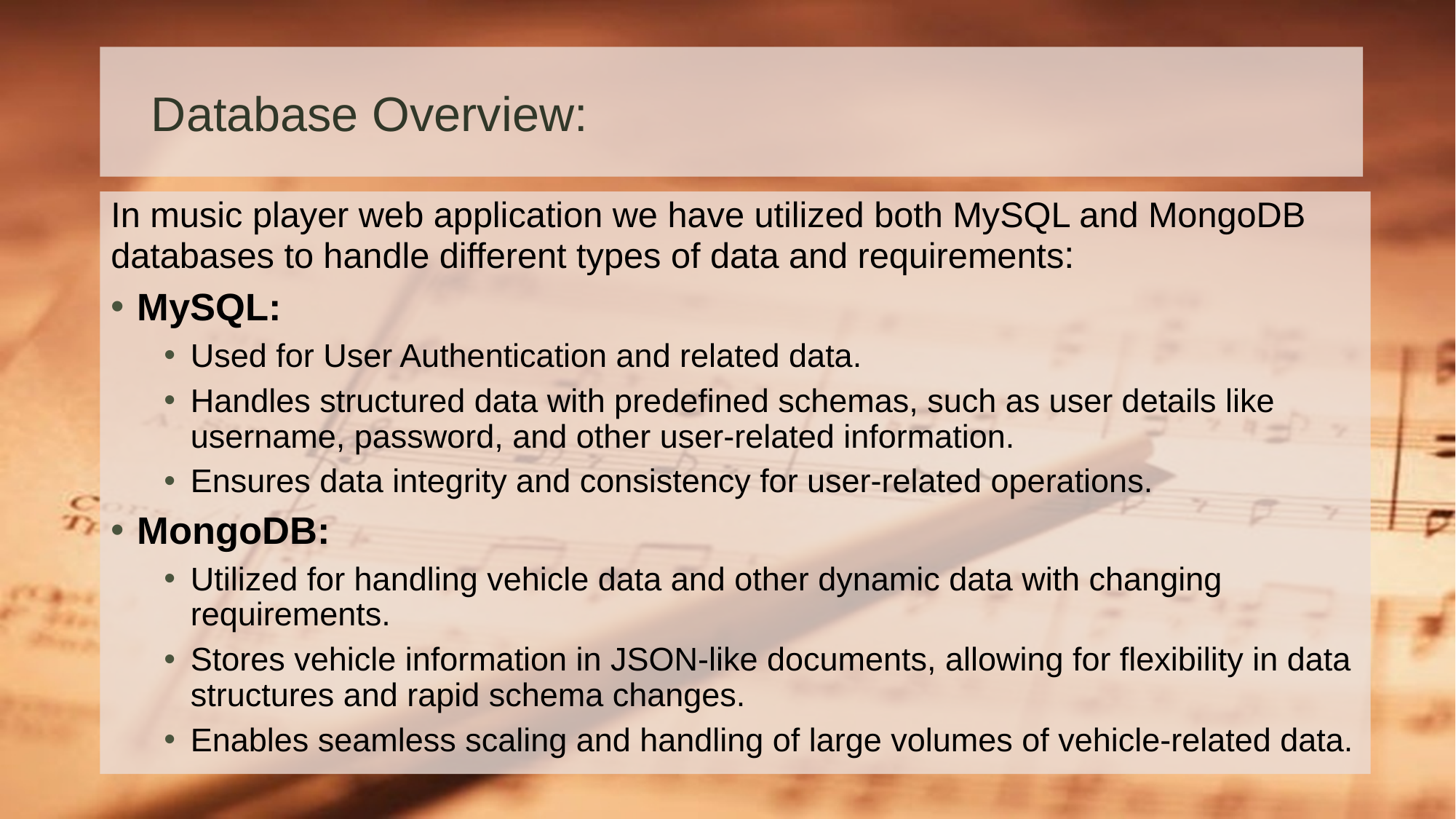

# Database Overview:
In music player web application we have utilized both MySQL and MongoDB databases to handle different types of data and requirements:
MySQL:
Used for User Authentication and related data.
Handles structured data with predefined schemas, such as user details like username, password, and other user-related information.
Ensures data integrity and consistency for user-related operations.
MongoDB:
Utilized for handling vehicle data and other dynamic data with changing requirements.
Stores vehicle information in JSON-like documents, allowing for flexibility in data structures and rapid schema changes.
Enables seamless scaling and handling of large volumes of vehicle-related data.